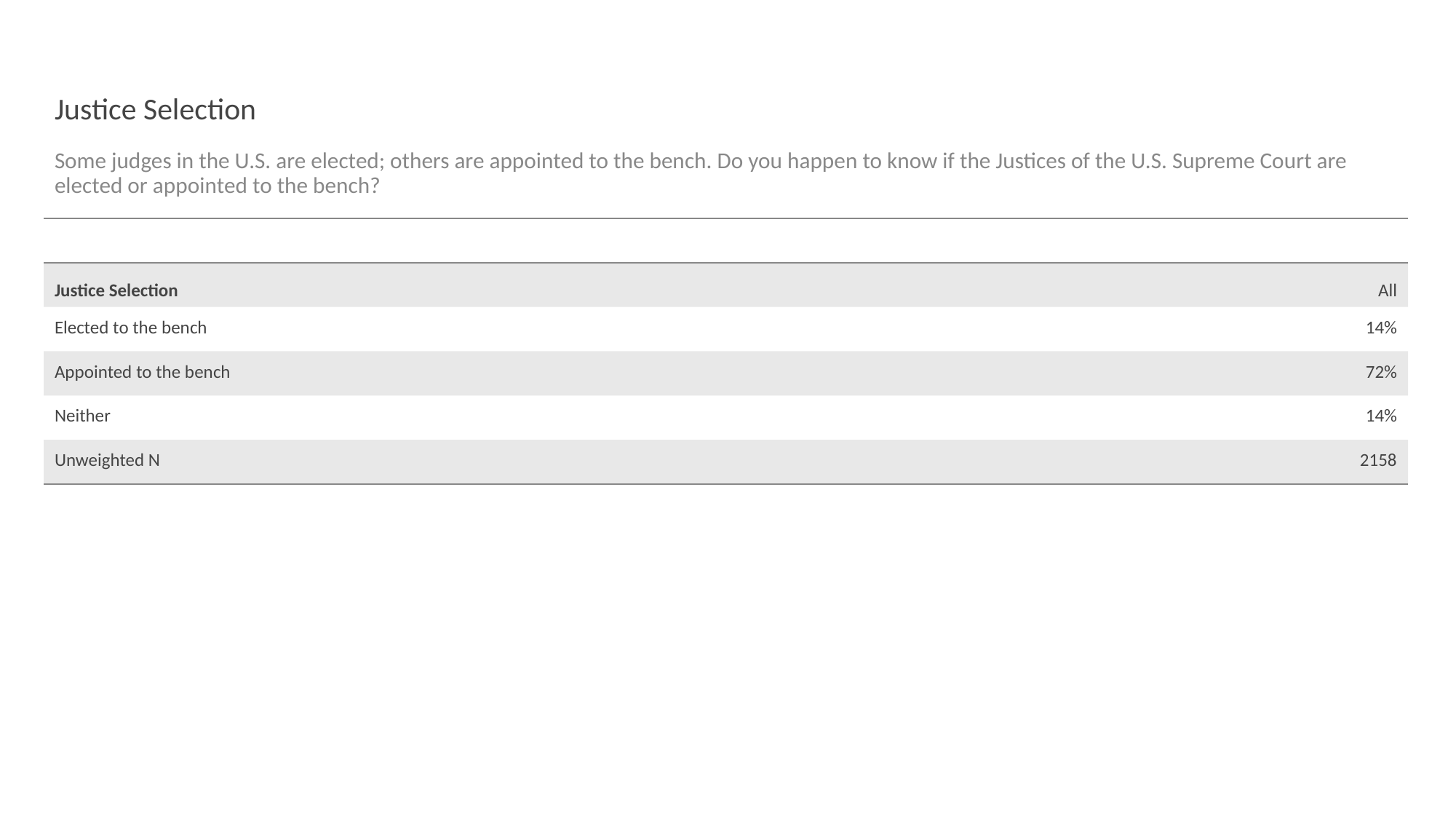

# Justice Selection
Some judges in the U.S. are elected; others are appointed to the bench. Do you happen to know if the Justices of the U.S. Supreme Court are elected or appointed to the bench?
|  |  |
| --- | --- |
| Justice Selection | All |
| Elected to the bench | 14% |
| Appointed to the bench | 72% |
| Neither | 14% |
| Unweighted N | 2158 |